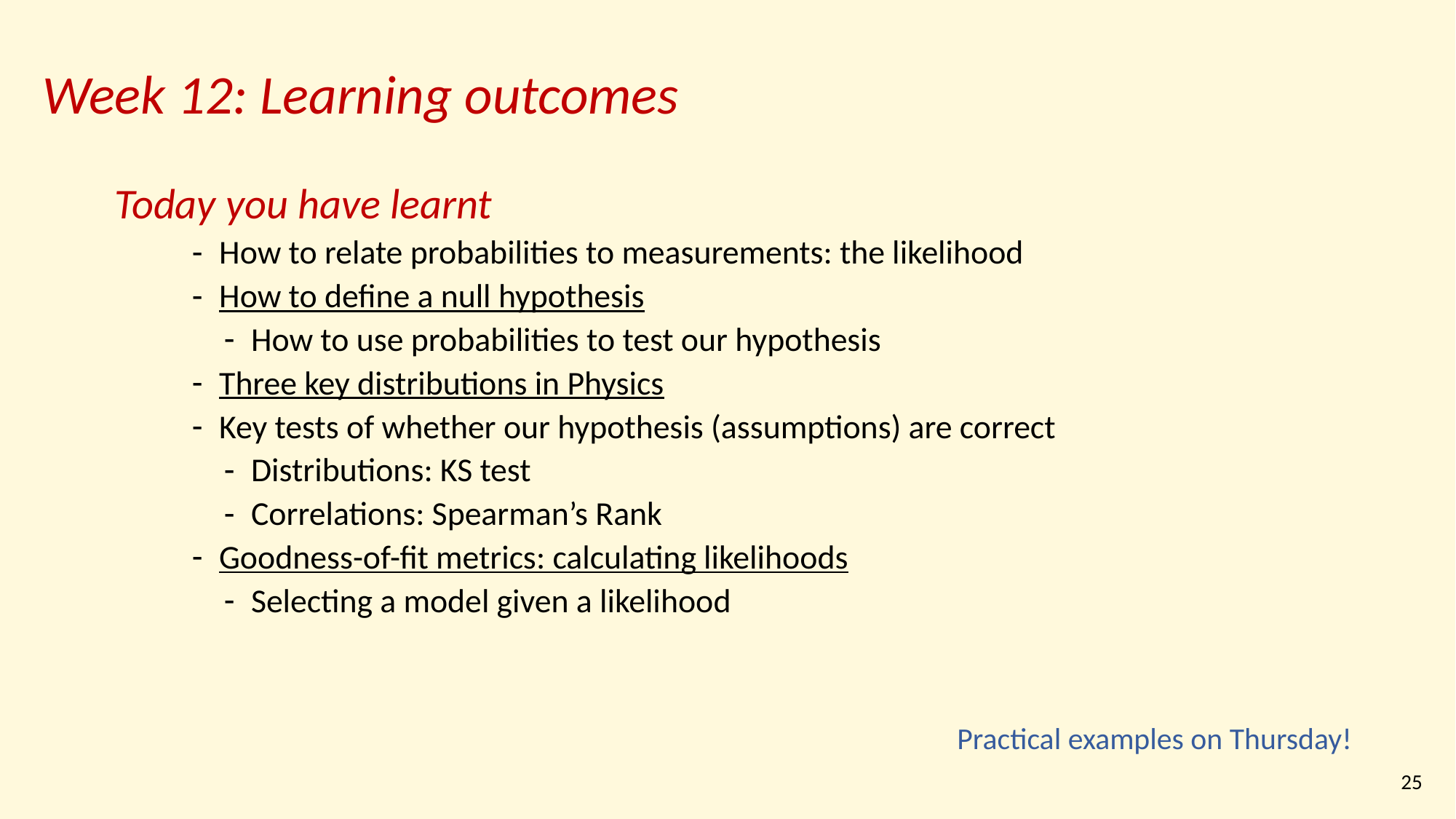

Week 12: Learning outcomes
Today you have learnt
How to relate probabilities to measurements: the likelihood
How to define a null hypothesis
How to use probabilities to test our hypothesis
Three key distributions in Physics
Key tests of whether our hypothesis (assumptions) are correct
Distributions: KS test
Correlations: Spearman’s Rank
Goodness-of-fit metrics: calculating likelihoods
Selecting a model given a likelihood
Practical examples on Thursday!
25